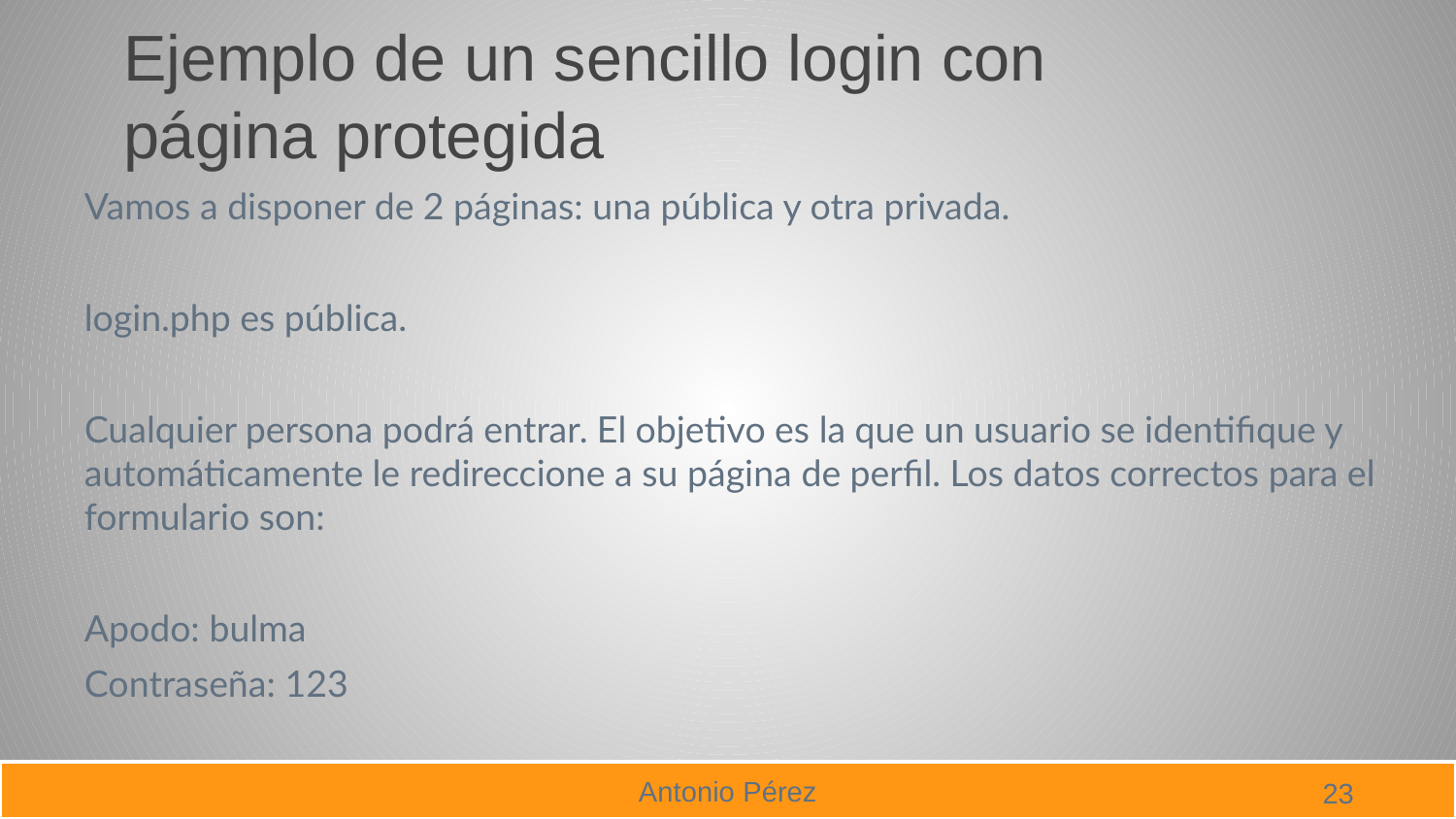

# Ejemplo de un sencillo login con página protegida
Vamos a disponer de 2 páginas: una pública y otra privada.

login.php es pública.

Cualquier persona podrá entrar. El objetivo es la que un usuario se identifique y automáticamente le redireccione a su página de perfil. Los datos correctos para el formulario son:

Apodo: bulma
Contraseña: 123
23